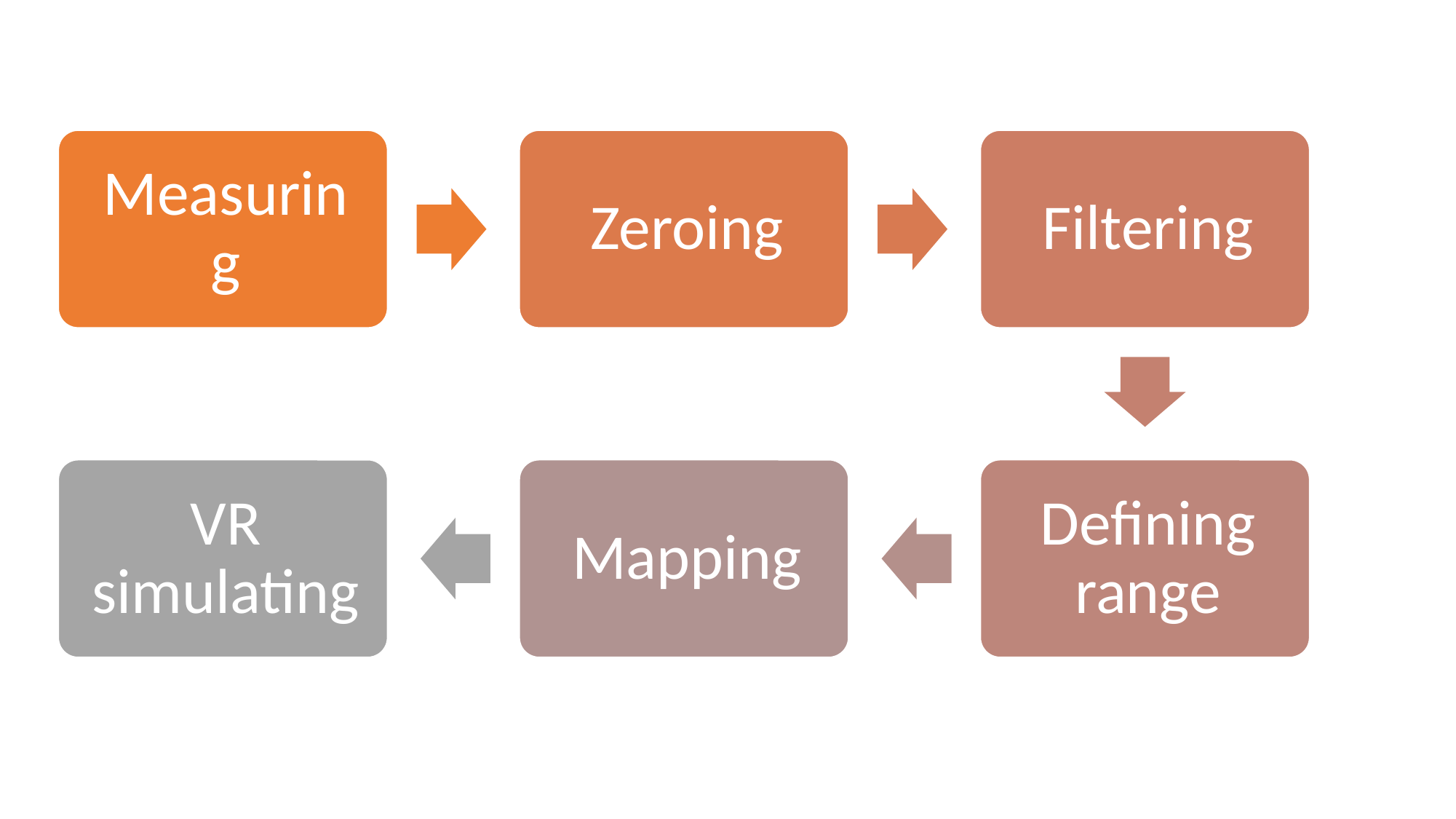

Measuring

Zeroing

Filtering

Defining range

Mapping

VR simulating